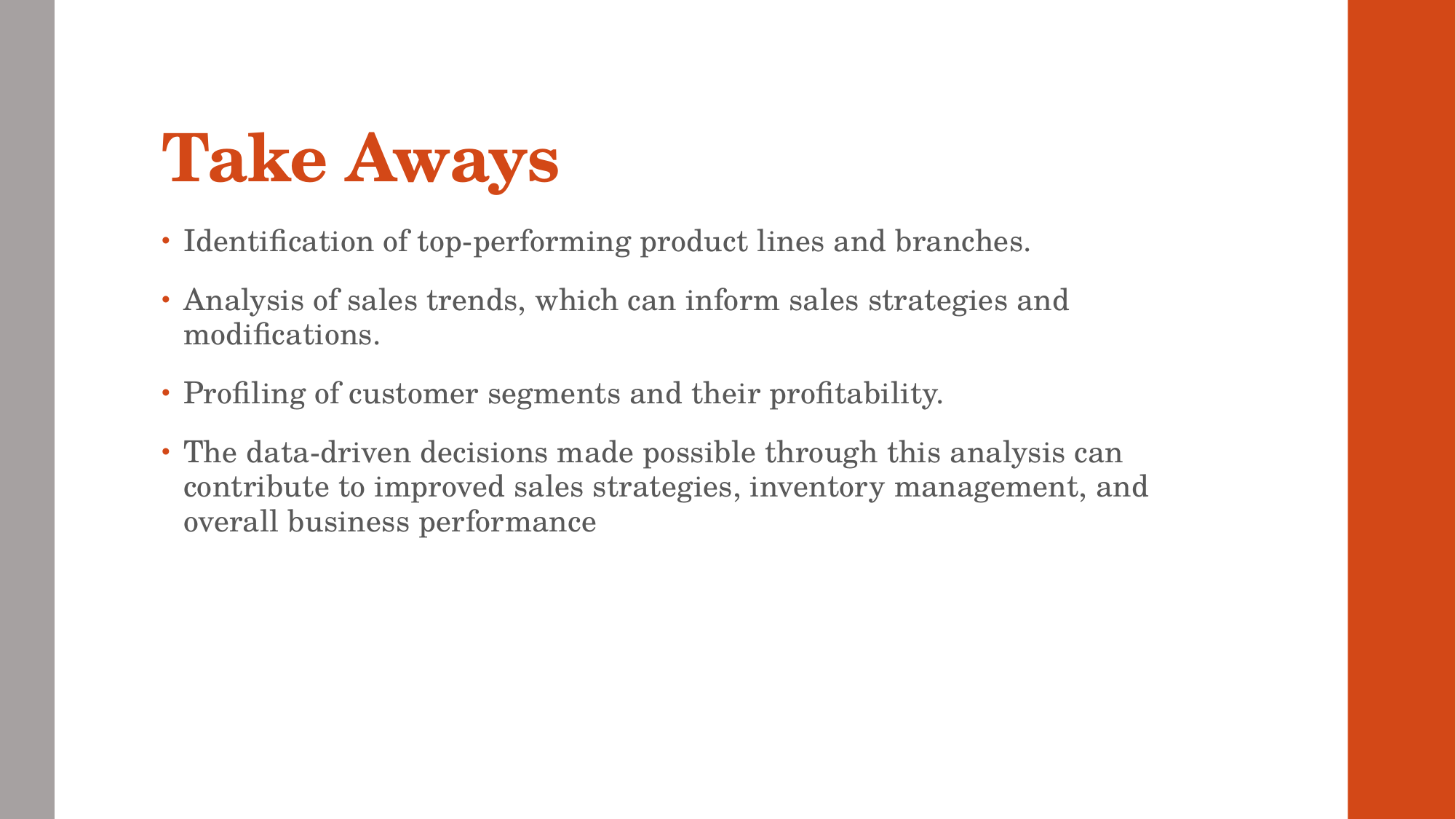

# Take Aways
Identification of top-performing product lines and branches.
Analysis of sales trends, which can inform sales strategies and modifications.
Profiling of customer segments and their profitability.
The data-driven decisions made possible through this analysis can contribute to improved sales strategies, inventory management, and overall business performance